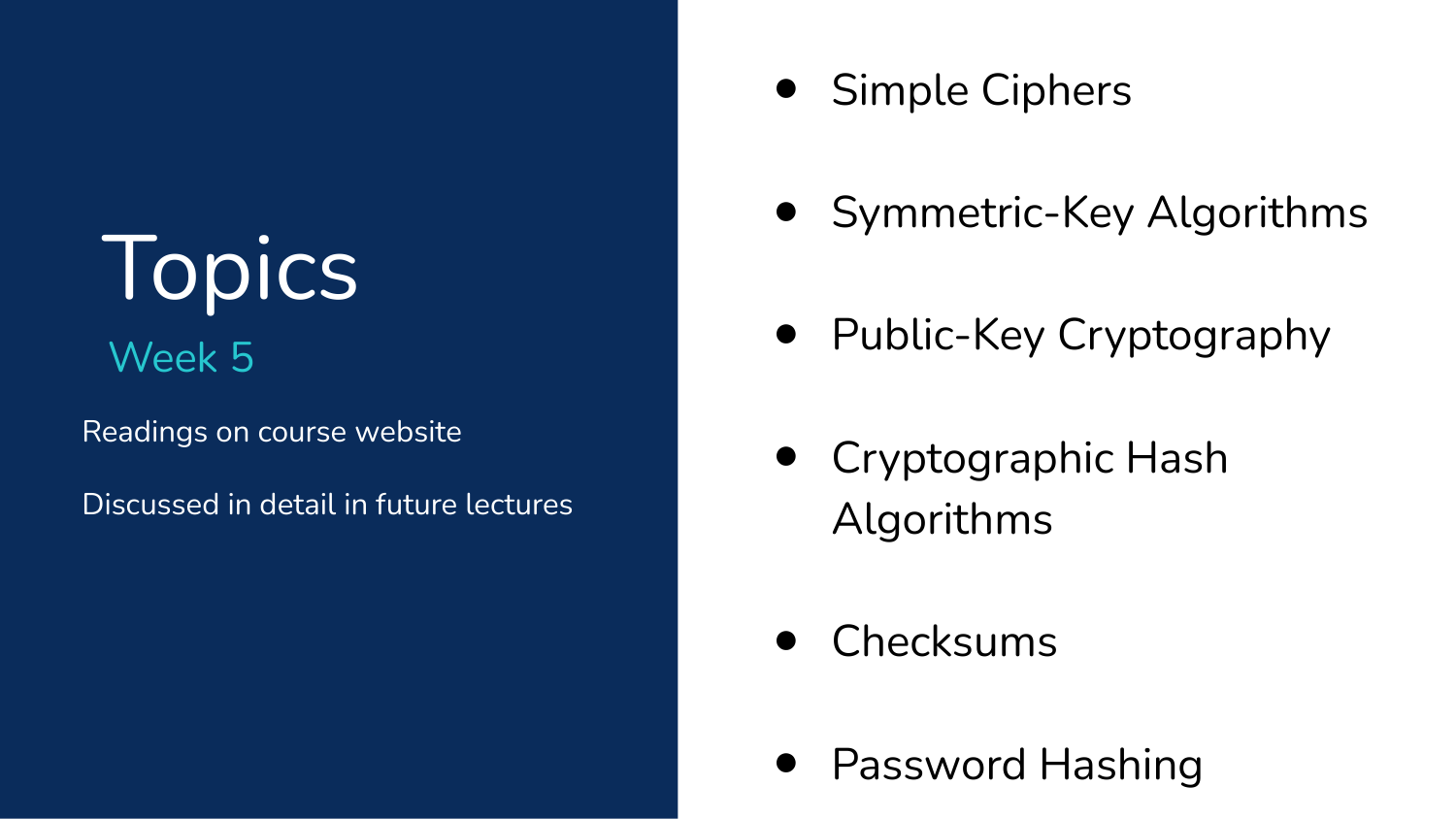

Simple Ciphers

Symmetric-Key Algorithms

Public-Key Cryptography

Cryptographic Hash Algorithms

Checksums

Password Hashing
Topics
Week 5
Readings on course website

Discussed in detail in future lectures